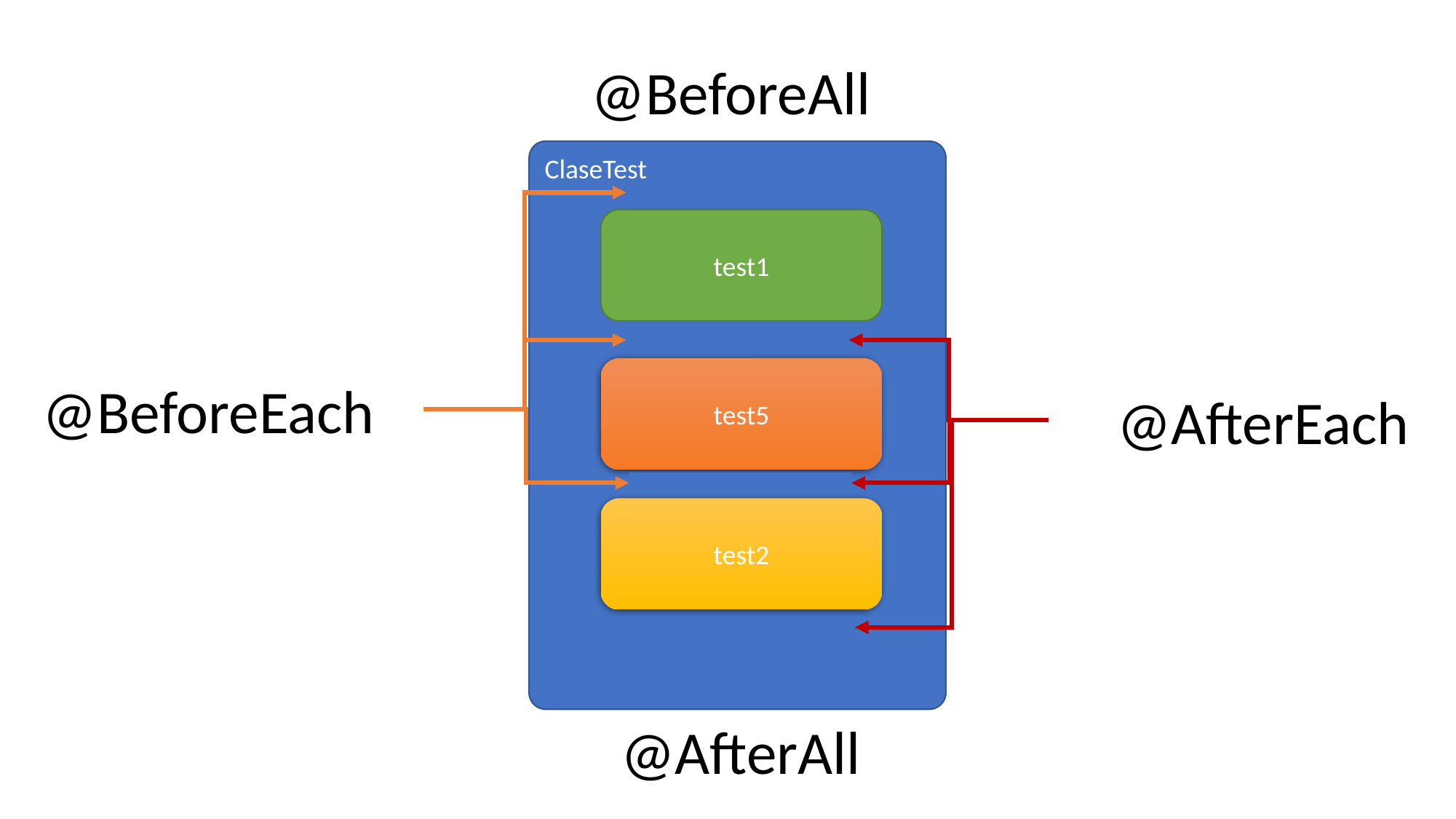

@BeforeAll
ClaseTest

test1

test5
@BeforeEach
@AfterEach

test2

@AfterAll